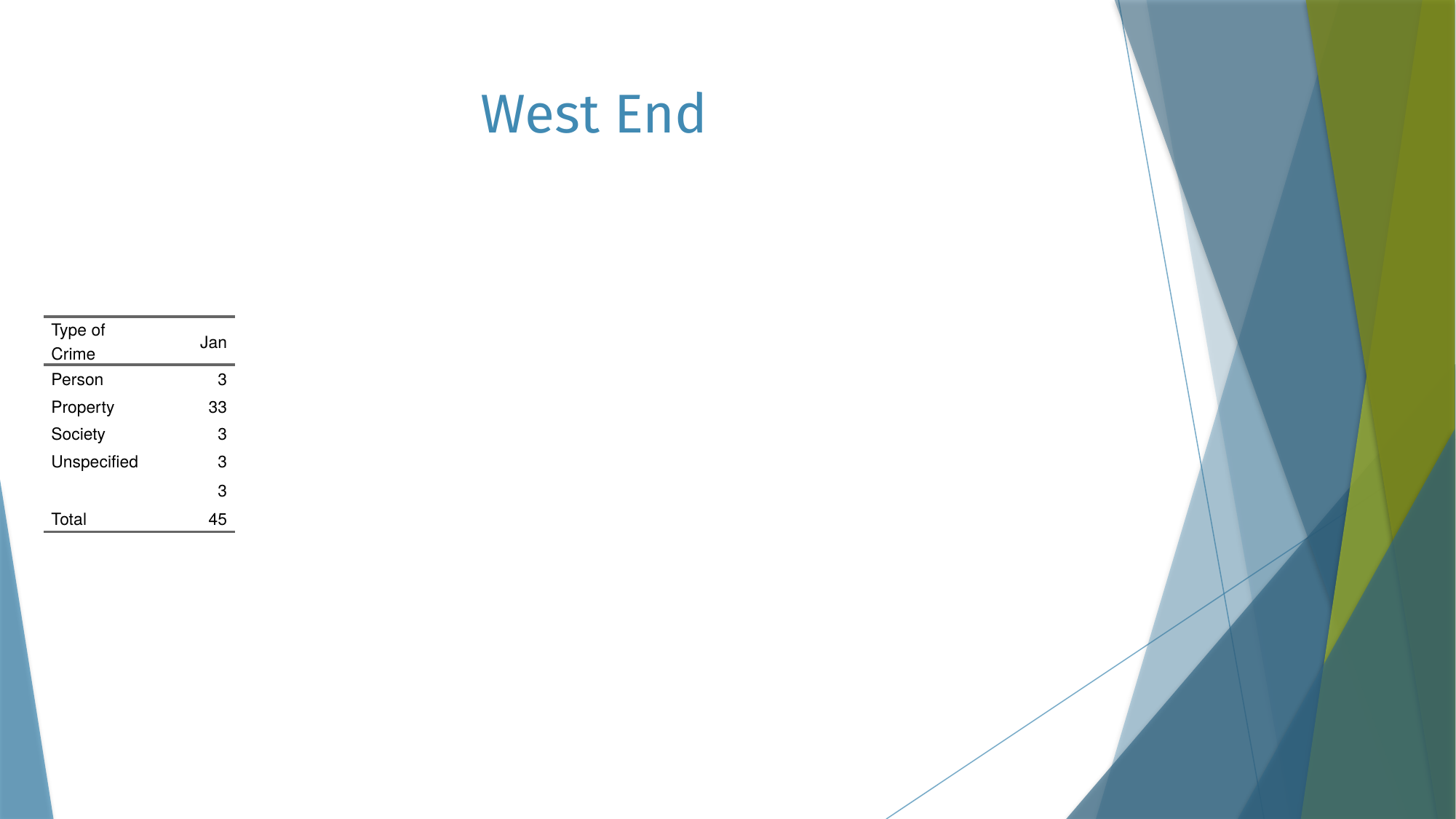

# West End
| Type of Crime | Jan |
| --- | --- |
| Person | 3 |
| Property | 33 |
| Society | 3 |
| Unspecified | 3 |
|  | 3 |
| Total | 45 |